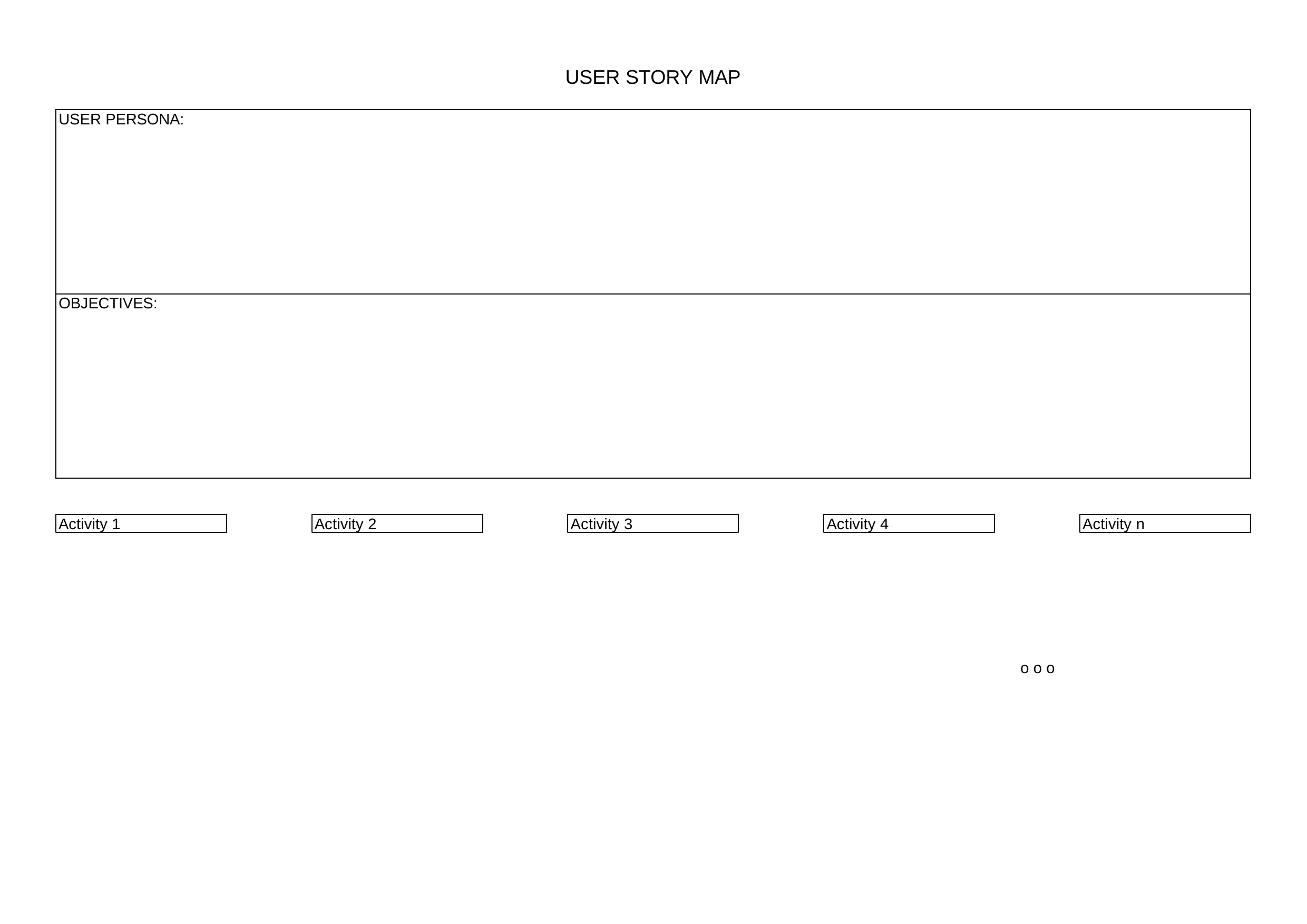

USER STORY MAP
USER PERSONA:

OBJECTIVES:
Activity 1
Activity 2
Activity 3
Activity 4
Activity n
o o o